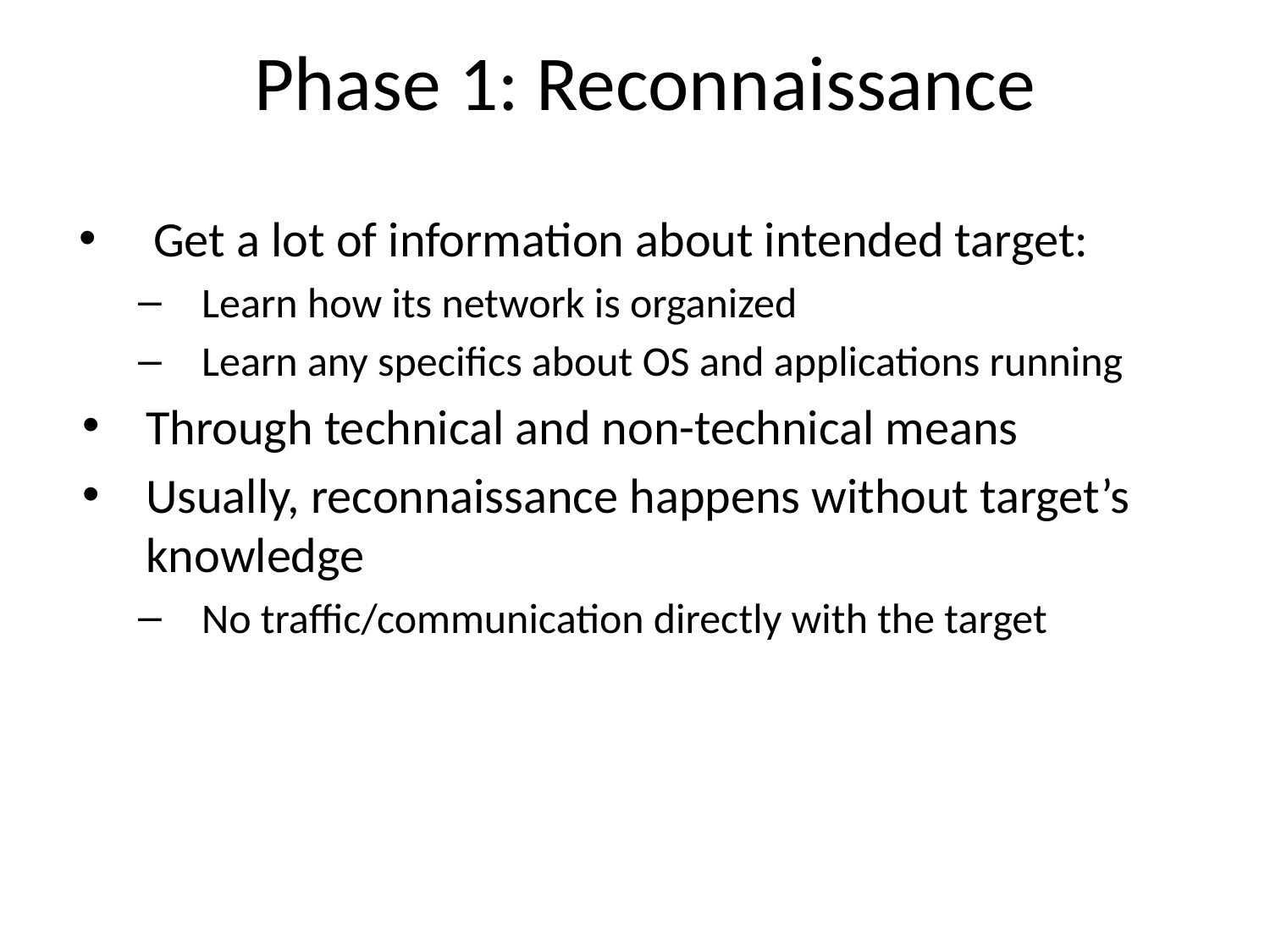

# Phase 1: Reconnaissance
Get a lot of information about intended target:
Learn how its network is organized
Learn any specifics about OS and applications running
Through technical and non-technical means
Usually, reconnaissance happens without target’s knowledge
No traffic/communication directly with the target